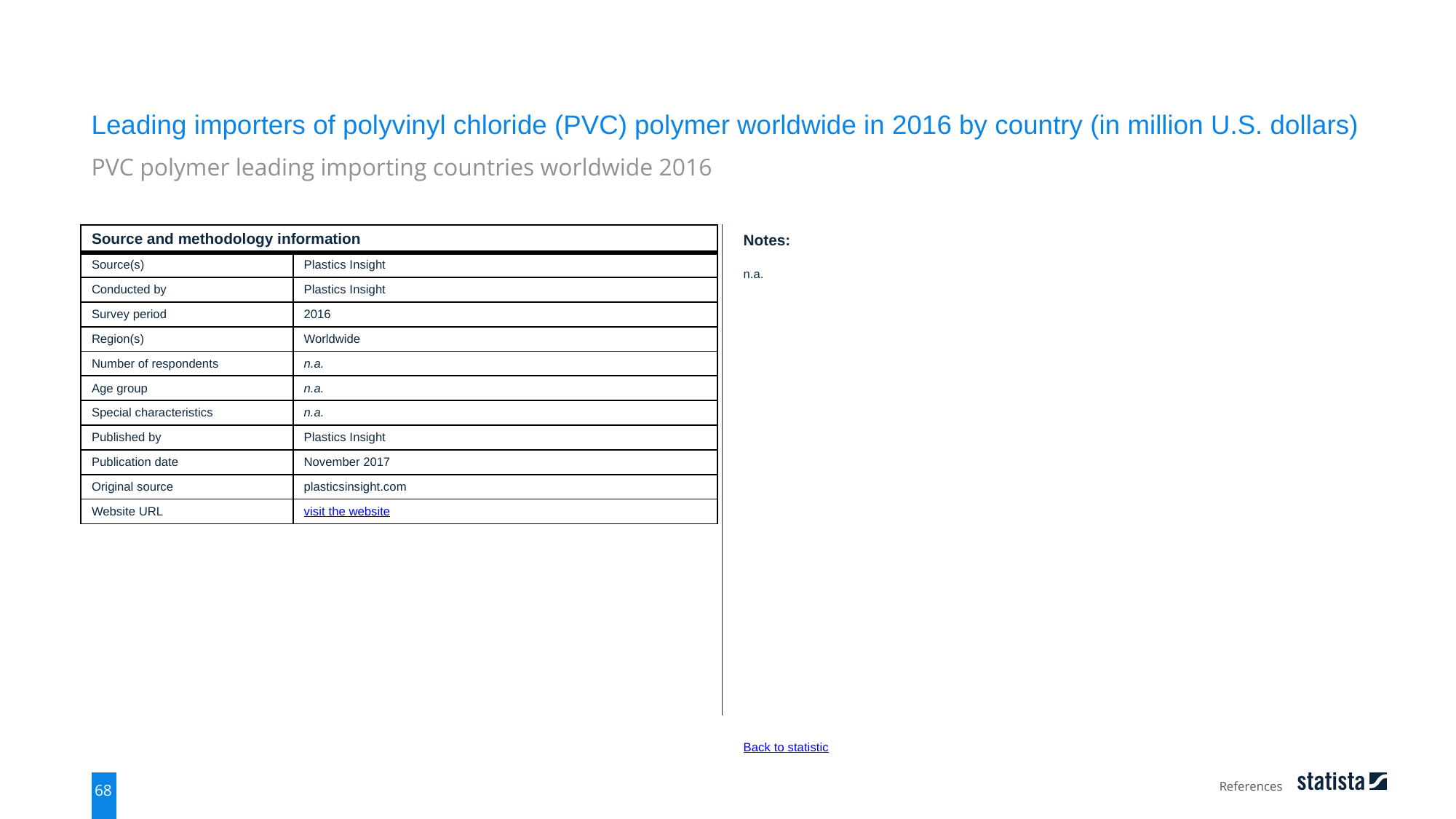

Leading importers of polyvinyl chloride (PVC) polymer worldwide in 2016 by country (in million U.S. dollars)
PVC polymer leading importing countries worldwide 2016
| Source and methodology information |  |
| --- | --- |
| Source(s) | Plastics Insight |
| Conducted by | Plastics Insight |
| Survey period | 2016 |
| Region(s) | Worldwide |
| Number of respondents | n.a. |
| Age group | n.a. |
| Special characteristics | n.a. |
| Published by | Plastics Insight |
| Publication date | November 2017 |
| Original source | plasticsinsight.com |
| Website URL | visit the website |

Notes:

n.a.
Back to statistic
References

68